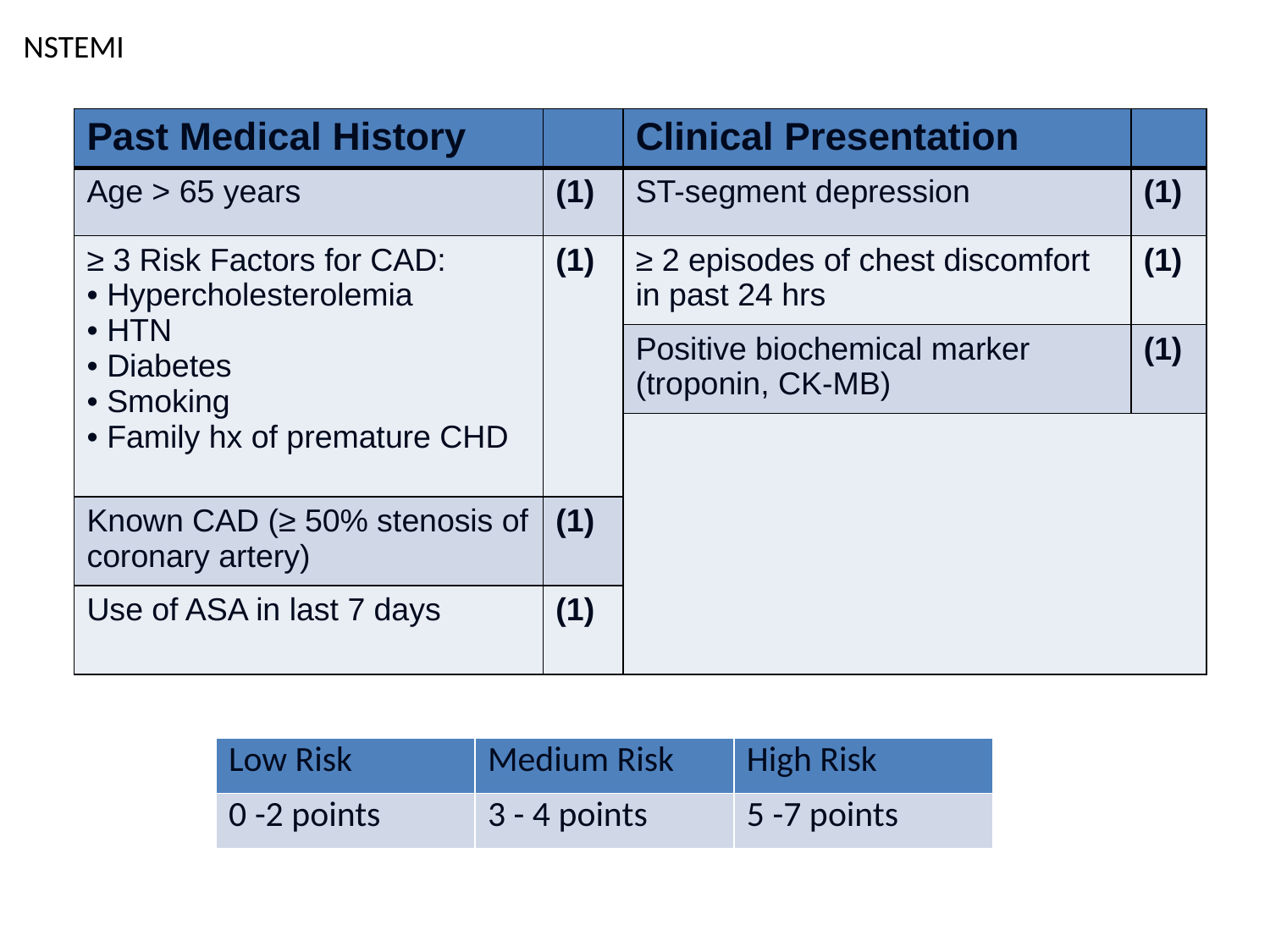

NSTEMI
| Past Medical History |  | Clinical Presentation |  |
| --- | --- | --- | --- |
| Age > 65 years | (1) | ST-segment depression | (1) |
| ≥ 3 Risk Factors for CAD: Hypercholesterolemia HTN Diabetes Smoking Family hx of premature CHD | (1) | ≥ 2 episodes of chest discomfort in past 24 hrs | (1) |
|  |  | Positive biochemical marker (troponin, CK-MB) | (1) |
|  |  |  |  |
| Known CAD (≥ 50% stenosis of coronary artery) | (1) |  |  |
| Use of ASA in last 7 days | (1) |  |  |
| Low Risk | Medium Risk | High Risk |
| --- | --- | --- |
| 0 -2 points | 3 - 4 points | 5 -7 points |